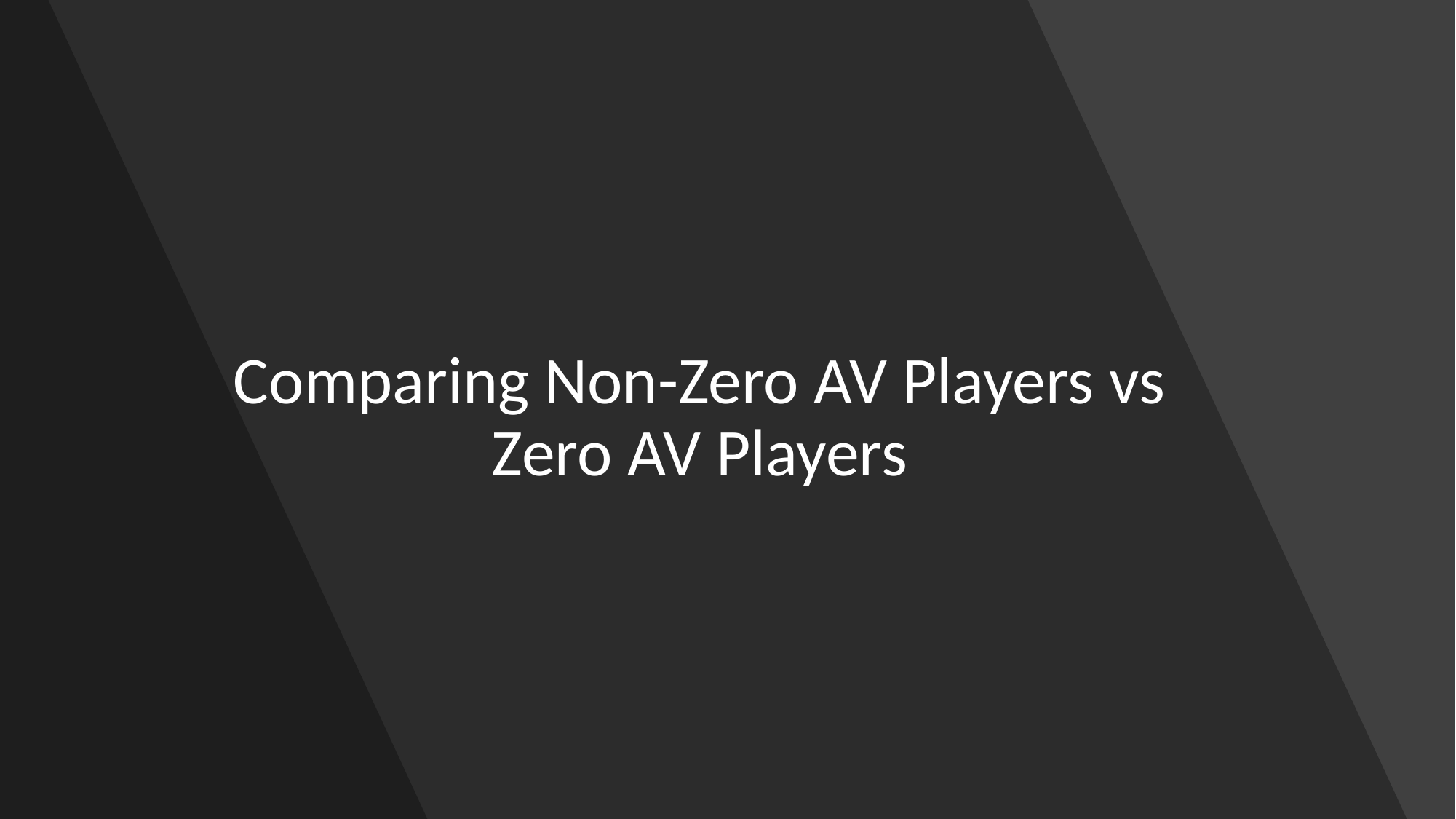

# Comparing Non-Zero AV Players vs Zero AV Players